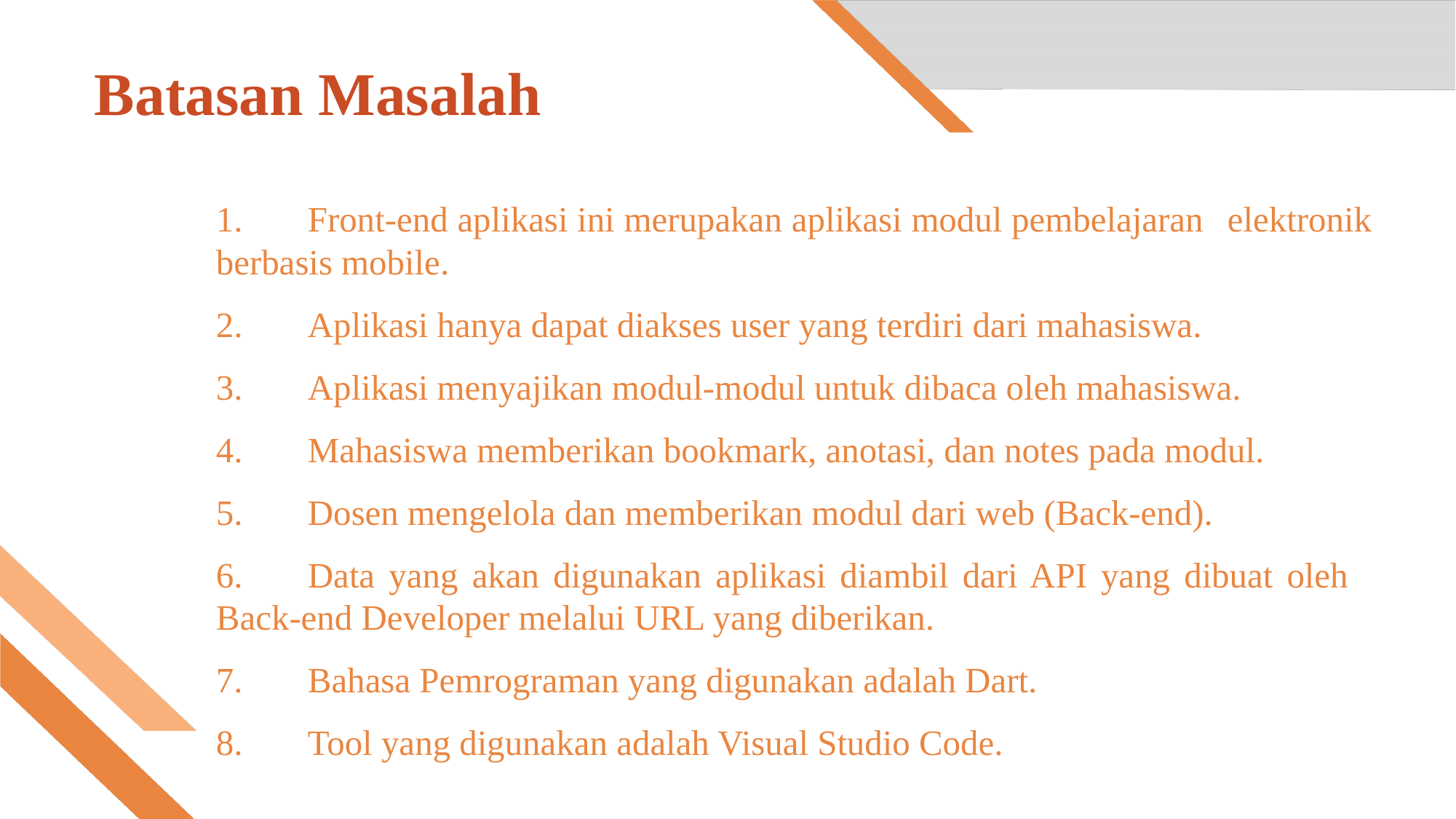

# Batasan Masalah
1.	Front-end aplikasi ini merupakan aplikasi modul pembelajaran 	elektronik berbasis mobile.
2.	Aplikasi hanya dapat diakses user yang terdiri dari mahasiswa.
3.	Aplikasi menyajikan modul-modul untuk dibaca oleh mahasiswa.
4.	Mahasiswa memberikan bookmark, anotasi, dan notes pada modul.
5.	Dosen mengelola dan memberikan modul dari web (Back-end).
6.	Data yang akan digunakan aplikasi diambil dari API yang dibuat oleh 	Back-end Developer melalui URL yang diberikan.
7.	Bahasa Pemrograman yang digunakan adalah Dart.
8.	Tool yang digunakan adalah Visual Studio Code.